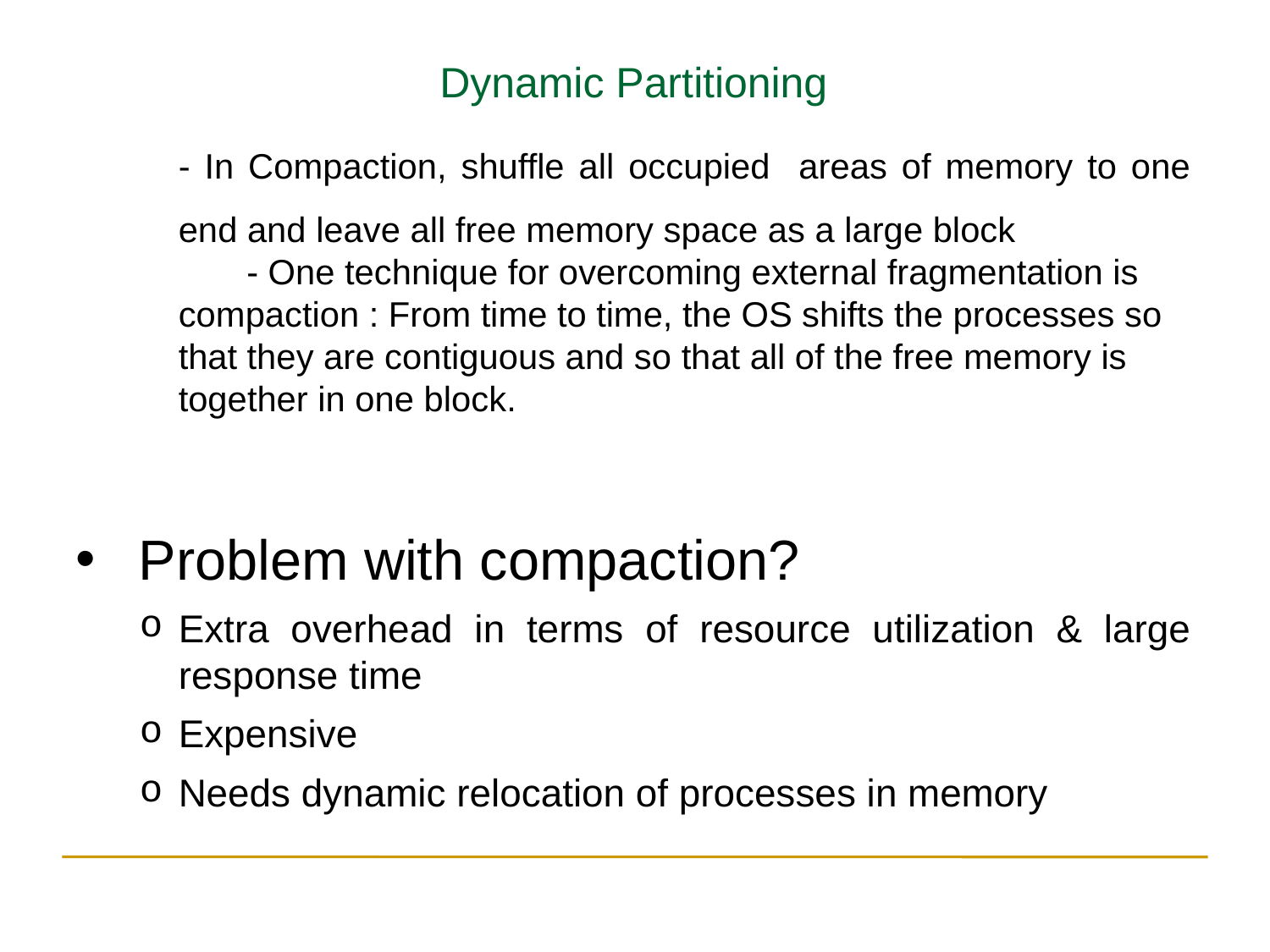

Dynamic Partitioning
	- In Compaction, shuffle all occupied  areas of memory to one end and leave all free memory space as a large block
           - One technique for overcoming external fragmentation is  compaction : From time to time, the OS shifts the processes so that they are contiguous and so that all of the free memory is together in one block.

 Problem with compaction?
Extra overhead in terms of resource utilization & large response time
Expensive
Needs dynamic relocation of processes in memory